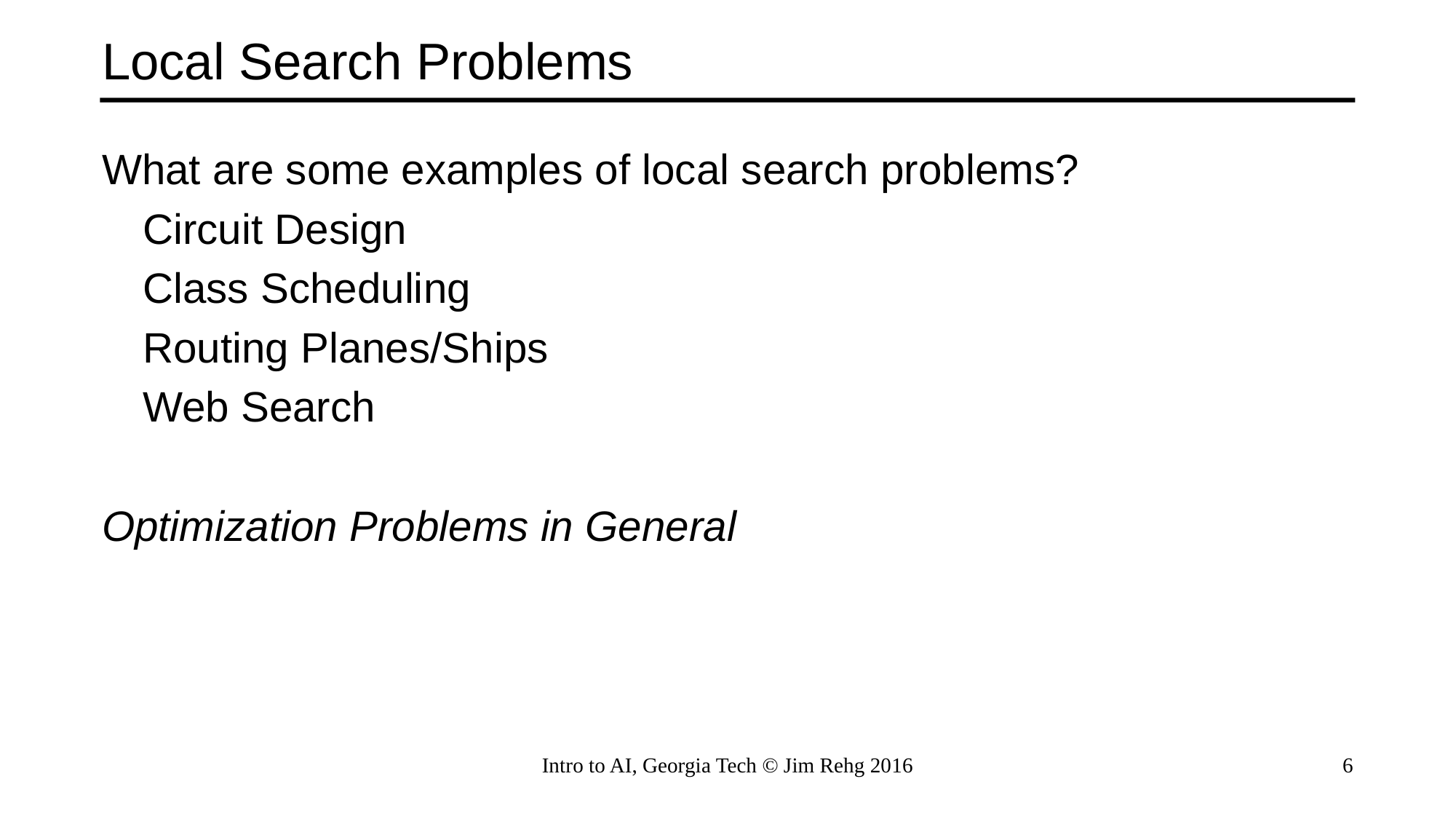

# Local Search Problems
What are some examples of local search problems?
	Circuit Design
	Class Scheduling
	Routing Planes/Ships
	Web Search

Optimization Problems in General

Intro to AI, Georgia Tech © Jim Rehg 2016
6